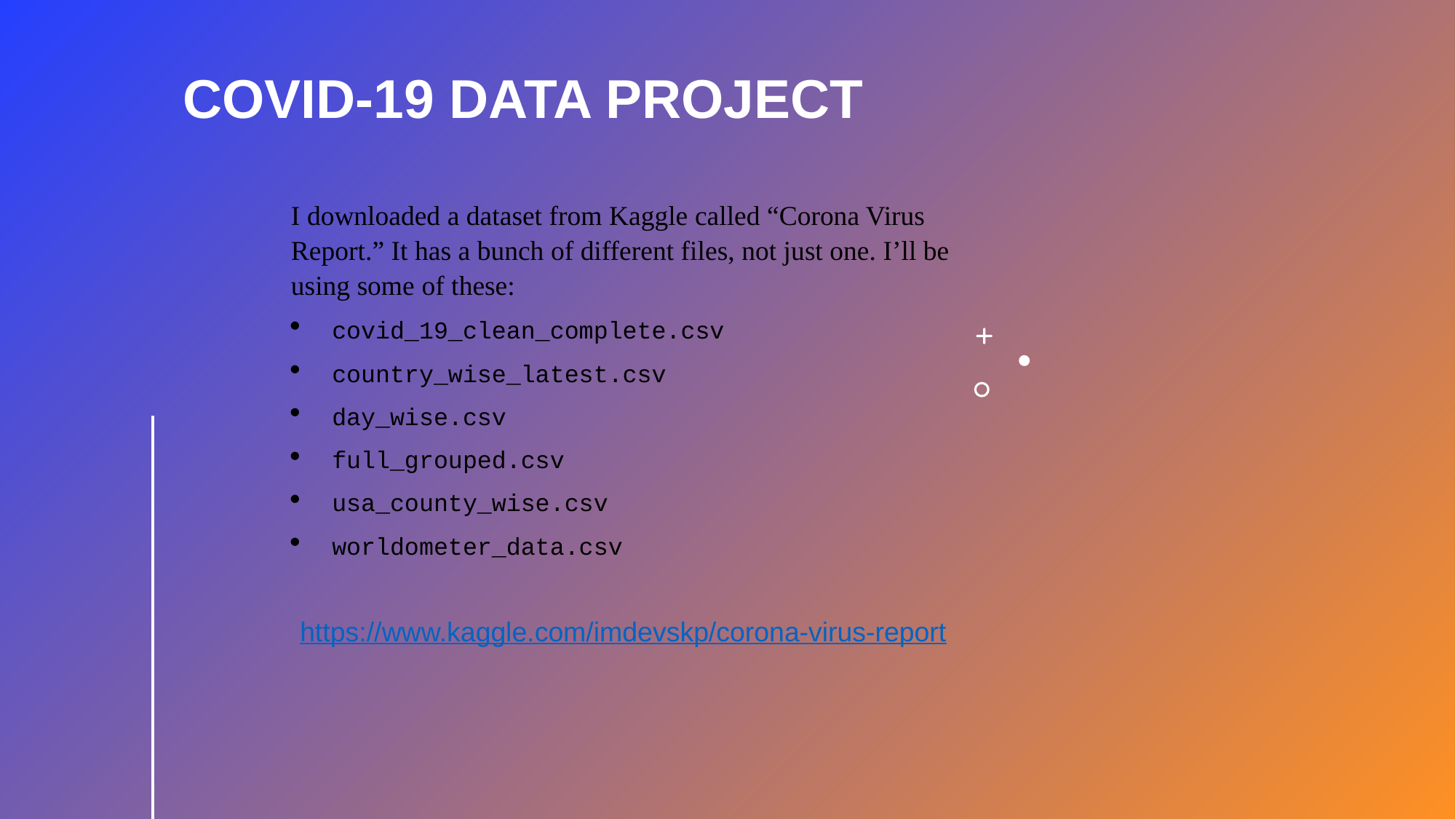

# COVID-19 Data Project
I downloaded a dataset from Kaggle called “Corona Virus Report.” It has a bunch of different files, not just one. I’ll be using some of these:
covid_19_clean_complete.csv
country_wise_latest.csv
day_wise.csv
full_grouped.csv
usa_county_wise.csv
worldometer_data.csv
https://www.kaggle.com/imdevskp/corona-virus-report